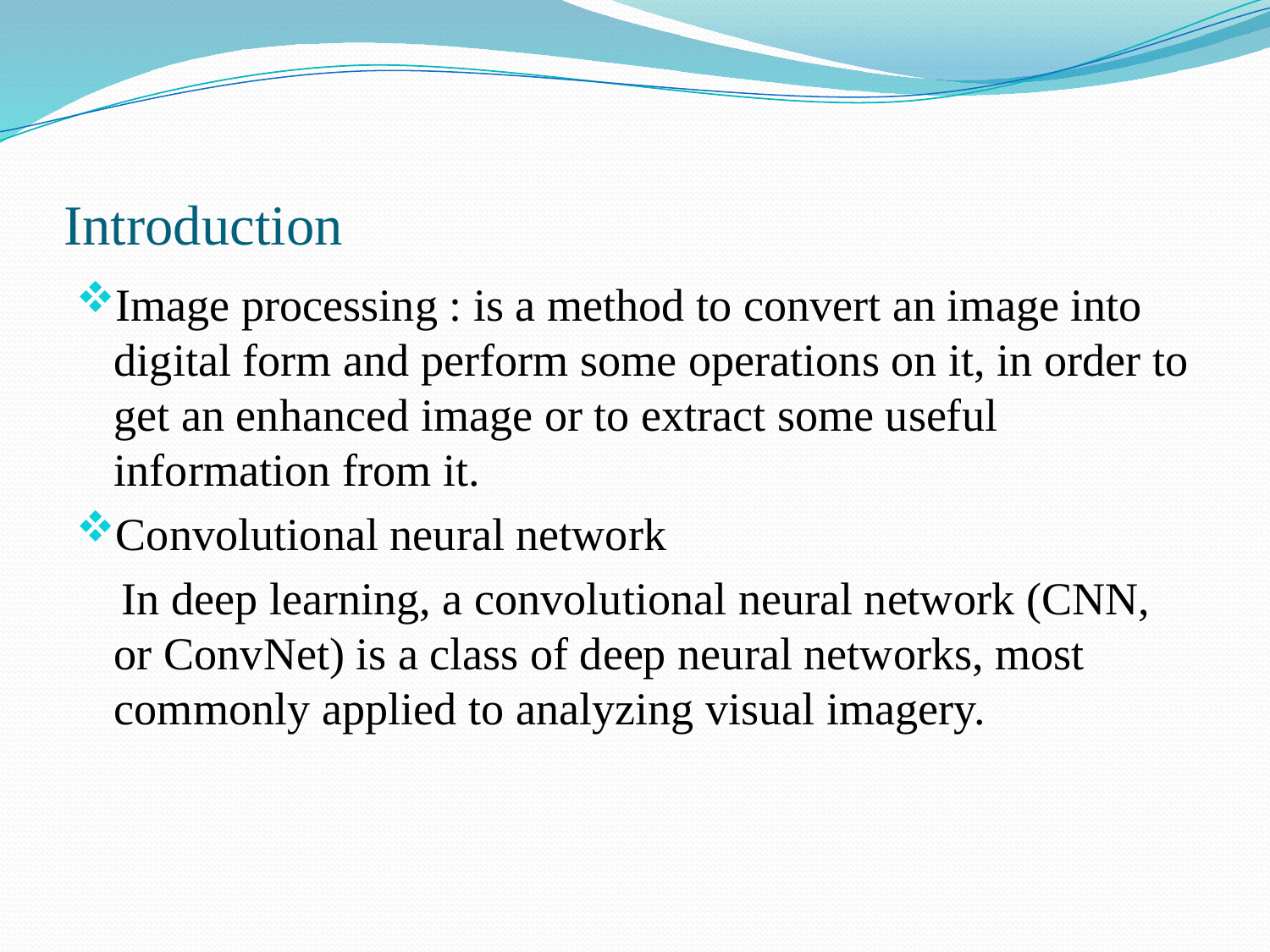

# Introduction
Image processing : is a method to convert an image into digital form and perform some operations on it, in order to get an enhanced image or to extract some useful information from it.
Convolutional neural network
    In deep learning, a convolutional neural network (CNN, or ConvNet) is a class of deep neural networks, most commonly applied to analyzing visual imagery.